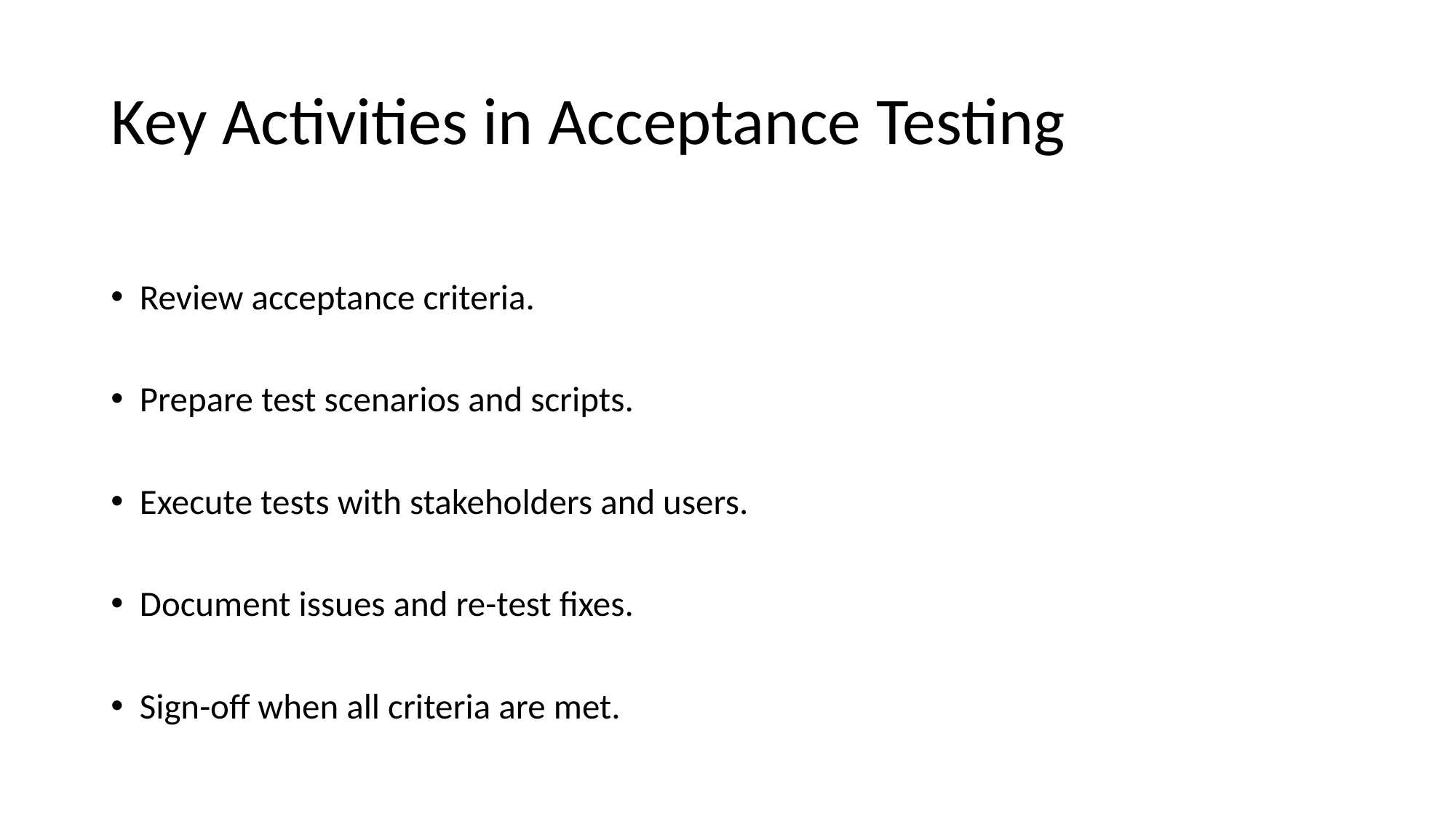

# Key Activities in Acceptance Testing

Review acceptance criteria.

Prepare test scenarios and scripts.

Execute tests with stakeholders and users.

Document issues and re-test fixes.

Sign-off when all criteria are met.